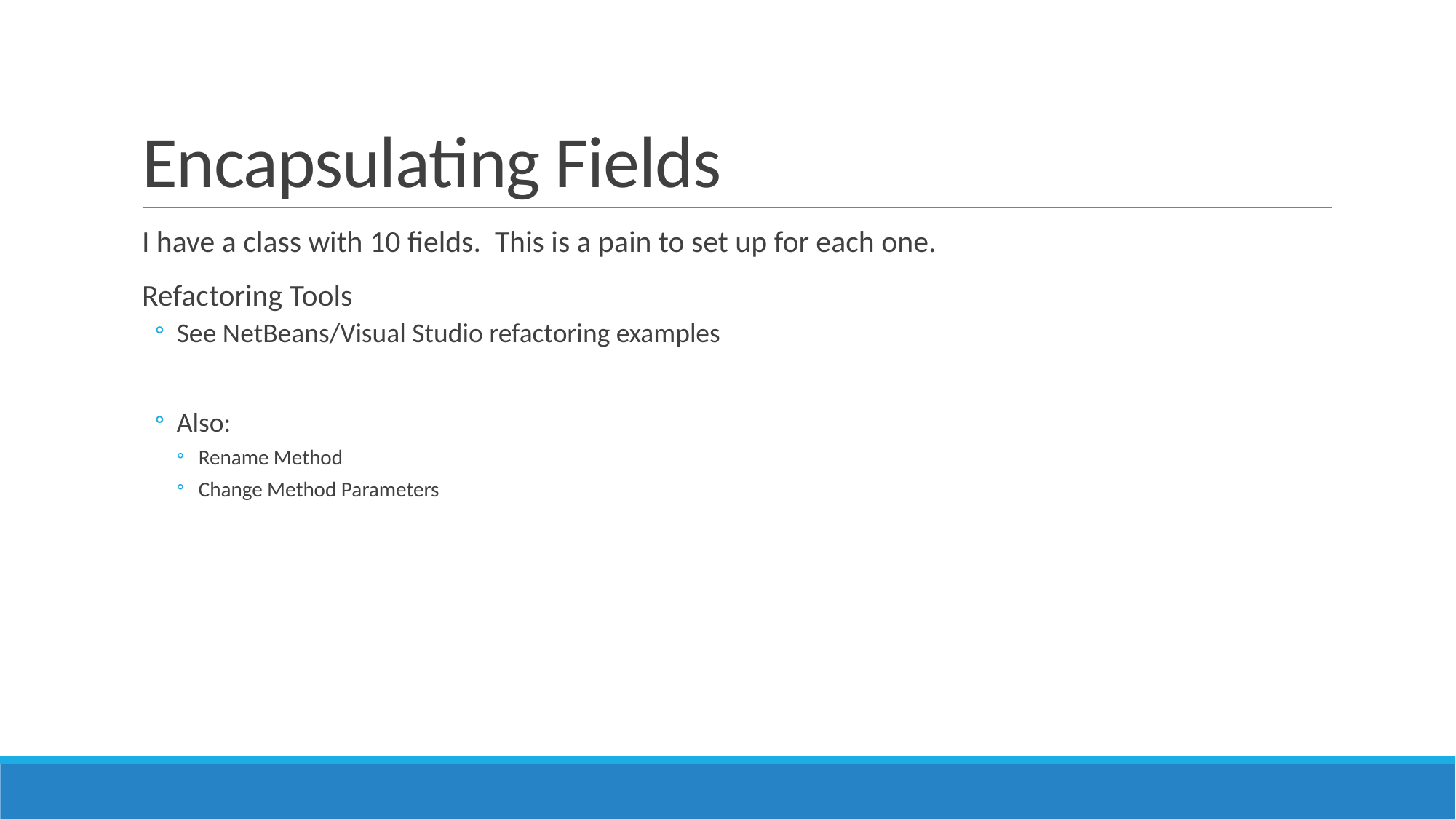

# Encapsulating Fields
I have a class with 10 fields.  This is a pain to set up for each one.
Refactoring Tools
See NetBeans/Visual Studio refactoring examples

Also:
Rename Method
Change Method Parameters